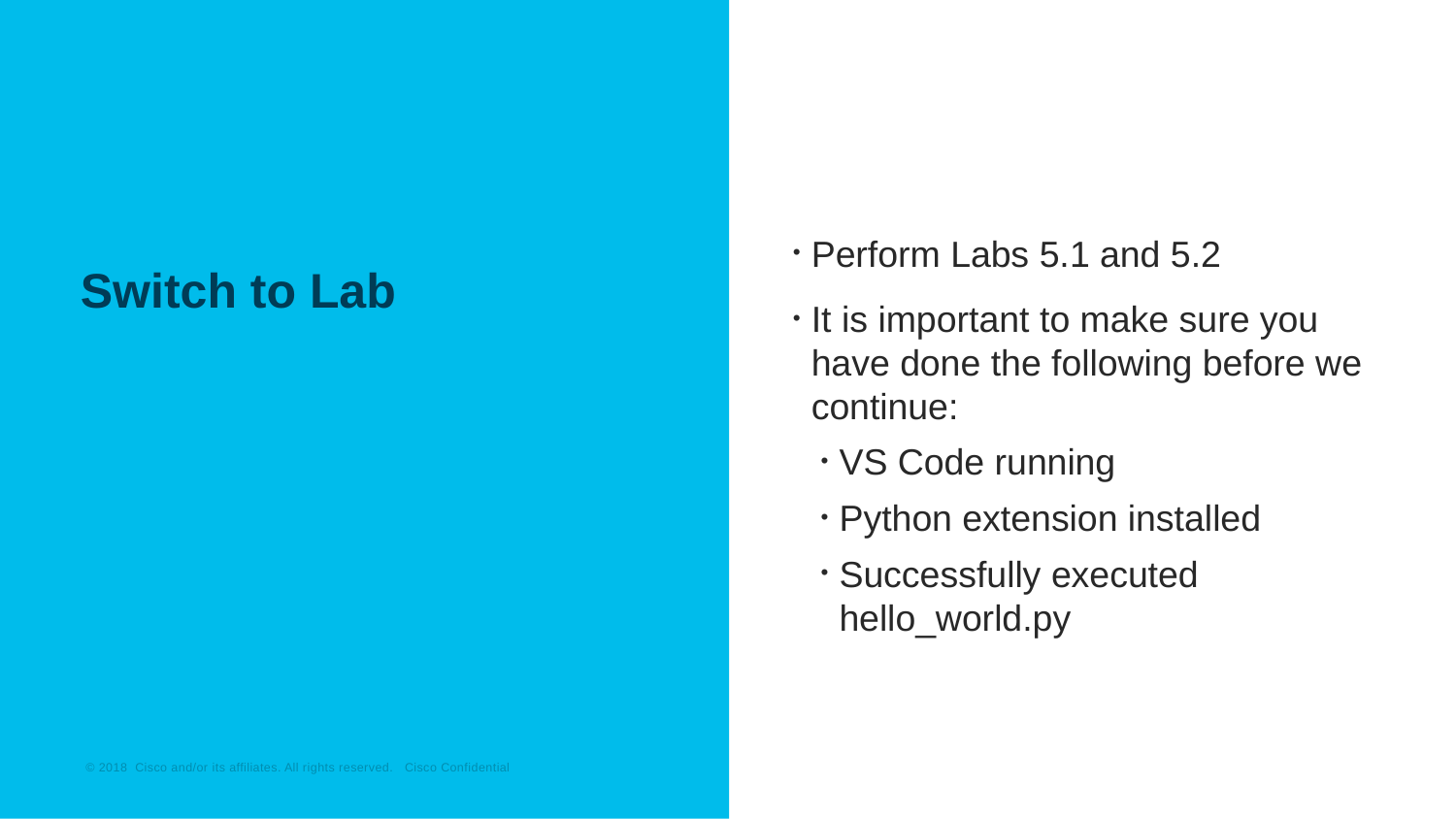

Perform Labs 5.1 and 5.2
It is important to make sure you have done the following before we continue:
VS Code running
Python extension installed
Successfully executed hello_world.py
# Switch to Lab